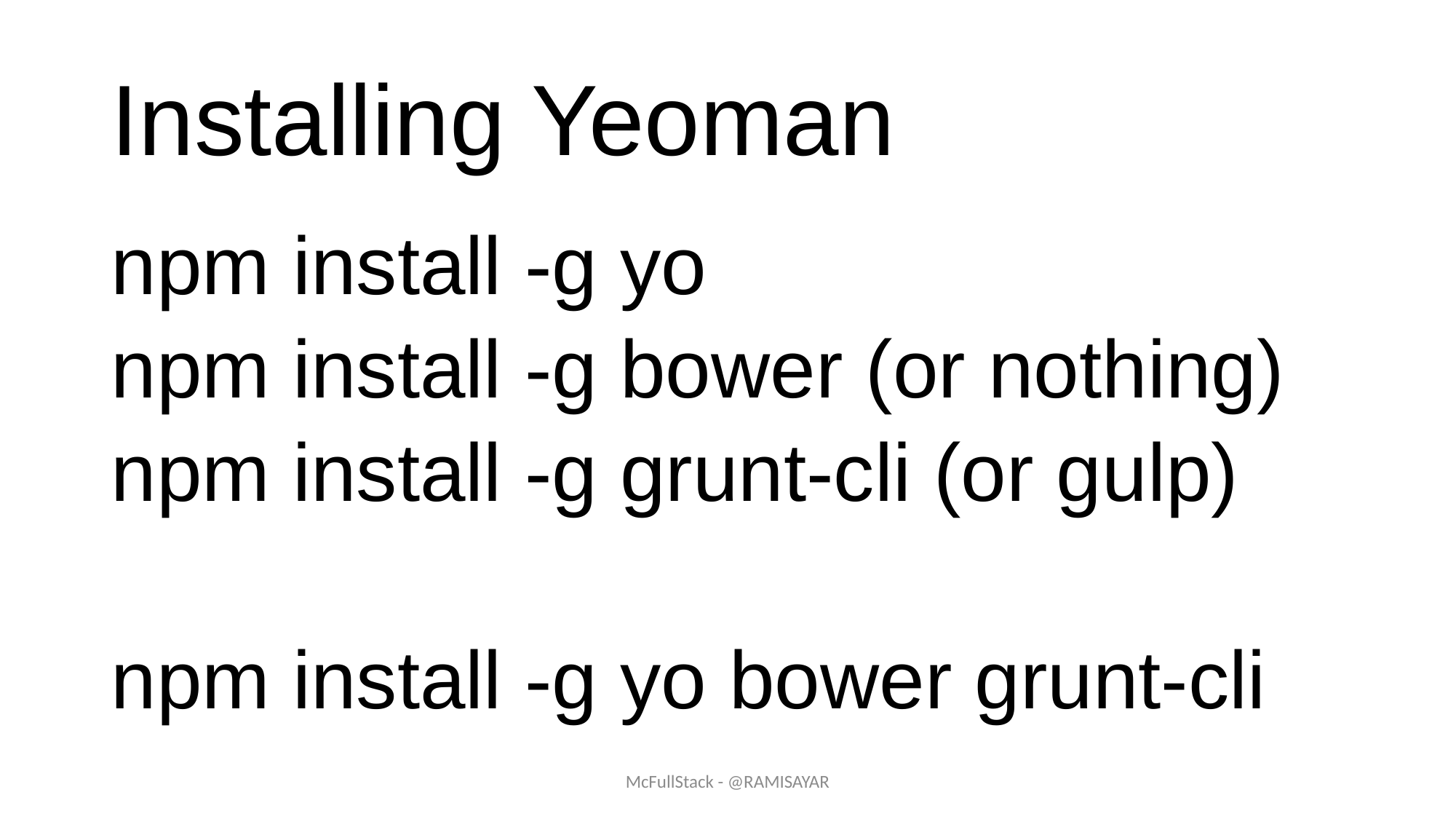

# Installing Yeoman
npm install -g yo
npm install -g bower (or nothing)
npm install -g grunt-cli (or gulp)

npm install -g yo bower grunt-cli
McFullStack - @RAMISAYAR